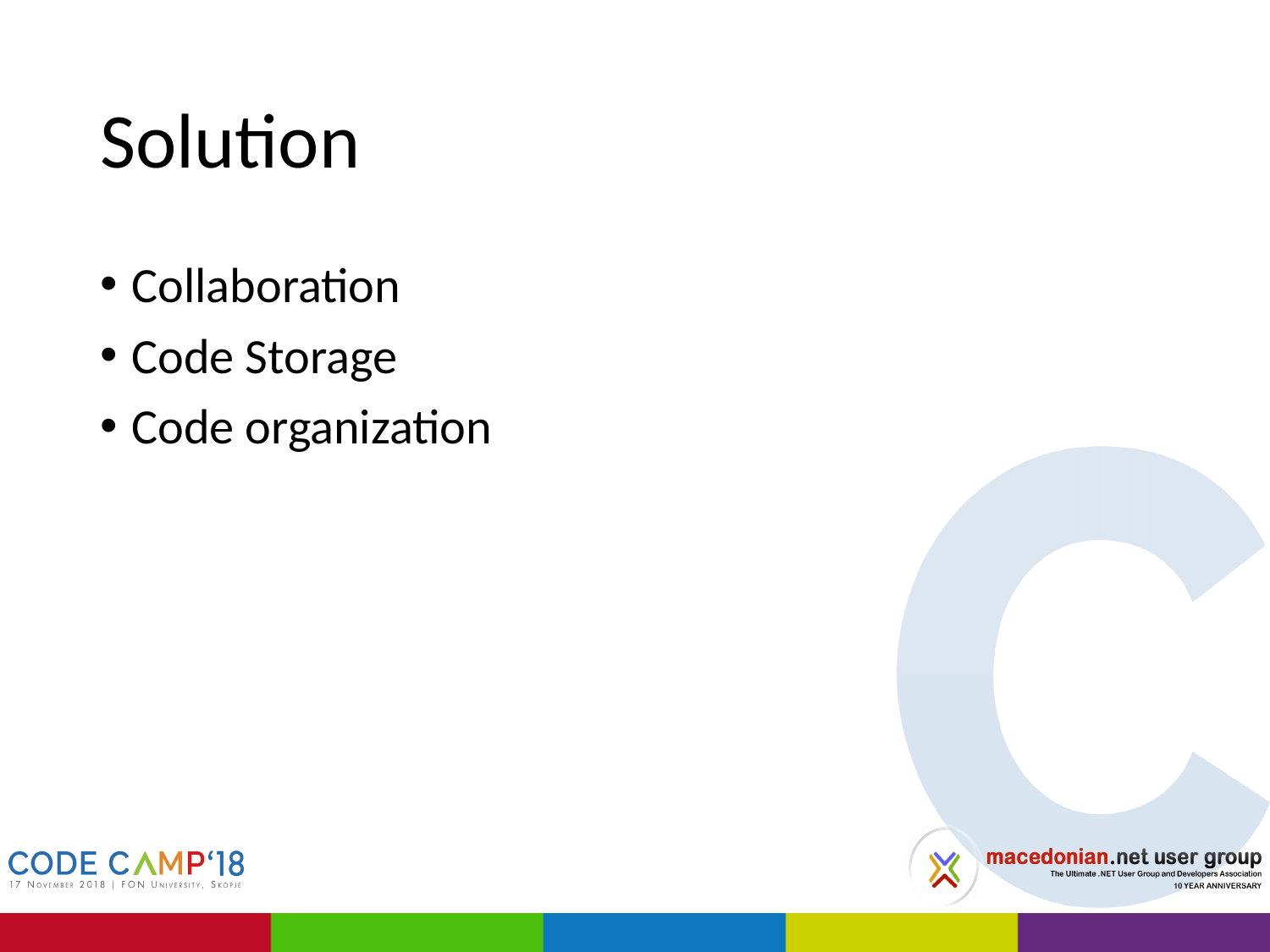

# Solution
Collaboration
Code Storage
Code organization